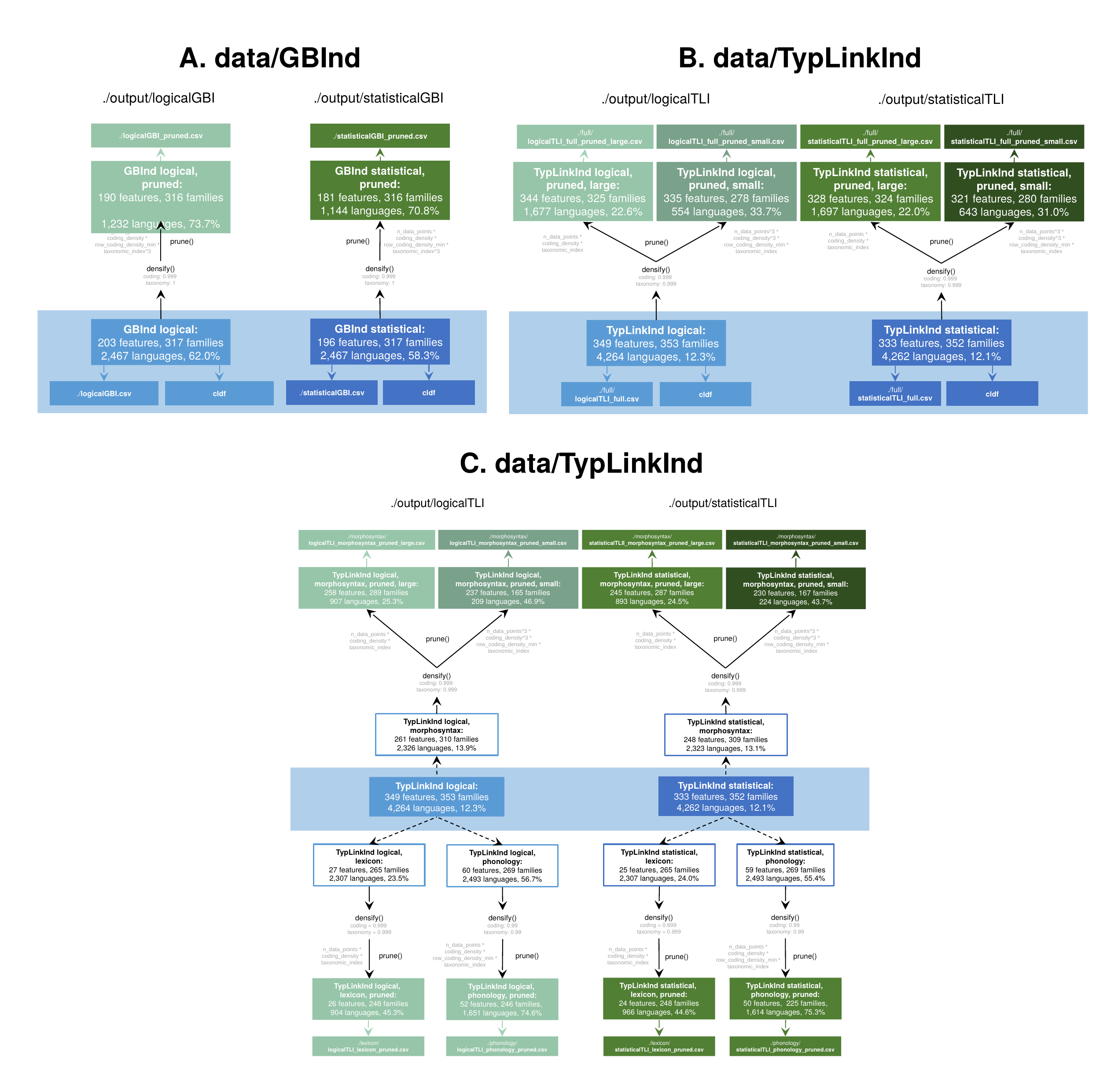

B. data/TypLinkInd
./output/logicalTLI
./output/statisticalTLI
./full/
logicalTLI_full_pruned_small.csv
./full/
statisticalTLI_full_pruned_large.csv
./full/
statisticalTLI_full_pruned_small.csv
./full/
logicalTLI_full_pruned_large.csv
TypLinkInd logical, pruned, large:
344 features, 325 families
1,677 languages, 22.6%
TypLinkInd logical, pruned, small:
335 features, 278 families
554 languages, 33.7%
TypLinkInd statistical,
pruned, large:
328 features, 324 families
1,697 languages, 22.0%
prune()
prune()
densify()
coding: 0.999
taxonomy: 0.999
densify()
coding: 0.999
taxonomy: 0.999

TypLinkInd statistical:
333 features, 352 families
4,262 languages, 12.1%
TypLinkInd logical:
349 features, 353 families
4,264 languages, 12.3%

cldf

./full/
statisticalTLI_full.csv
./full/
logicalTLI_full.csv

cldf

TypLinkInd statistical,
pruned, small:
321 features, 280 families
643 languages, 31.0%
A. data/GBInd
./output/logicalGBI
./output/statisticalGBI

./logicalGBI_pruned.csv

./statisticalGBI_pruned.csv

GBInd statistical,
pruned:
181 features, 316 families
1,144 languages, 70.8%
GBInd logical,
 pruned:
190 features, 316 families
1,232 languages, 73.7%
n_data_points * coding_density * row_coding_density_min * taxonomic_index^3
prune()
prune()
densify()
coding: 0.999
taxonomy: 1
densify()
coding: 0.999
taxonomy: 1

GBInd statistical:
196 features, 317 families
2,467 languages, 58.3%
GBInd logical:
203 features, 317 families
2,467 languages, 62.0%

cldf

./statisticalGBI.csv

./logicalGBI.csv

cldf

n_data_points * coding_density * row_coding_density_min * taxonomic_index^3
n_data_points^3 * coding_density^3 * row_coding_density_min * taxonomic_index
n_data_points^3 * coding_density^3 * row_coding_density_min * taxonomic_index
n_data_points * coding_density * taxonomic_index
n_data_points * coding_density * taxonomic_index
C. data/TypLinkInd
./output/logicalTLI
./output/statisticalTLI
./morphosyntax/
logicalTLI_morphosyntax_pruned_small.csv
./morphosyntax/
statisticalTLII_morphosyntax_pruned_large.csv
./morphosyntax/
statisticalTLI_morphosyntax_pruned_small.csv
./morphosyntax/
logicalTLI_morphosyntax_pruned_large.csv
TypLinkInd logical,
morphosyntax, pruned, large:
258 features, 289 families
907 languages, 25.3%
TypLinkInd logical,
morphosyntax, pruned, small:
237 features, 165 families
209 languages, 46.9%
TypLinkInd statistical,
morphosyntax, pruned, large:
245 features, 287 families
893 languages, 24.5%
n_data_points^3 * coding_density^3 * row_coding_density_min * taxonomic_index
n_data_points * coding_density * taxonomic_index
prune()
prune()
densify()
coding: 0.999
taxonomy: 0.999
densify()
coding: 0.999
taxonomy: 0.999

TypLinkInd statistical:
333 features, 352 families
4,262 languages, 12.1%
TypLinkInd logical:
349 features, 353 families
4,264 languages, 12.3%
TypLinkInd statistical,
morphosyntax, pruned, small:
230 features, 167 families
224 languages, 43.7%
TypLinkInd logical,
morphosyntax:
261 features, 310 families
2,326 languages, 13.9%
TypLinkInd statistical,
morphosyntax:
248 features, 309 families
2,323 languages, 13.1%
TypLinkInd logical,
lexicon:
27 features, 265 families
2,307 languages, 23.5%
TypLinkInd statistical,
lexicon:
25 features, 265 families
2,307 languages, 24.0%
TypLinkInd statistical,
phonology:
59 features, 269 families
2,493 languages, 55.4%
TypLinkInd logical,
phonology:
60 features, 269 families
2,493 languages, 56.7%
densify()
coding = 0.999
taxonomy = 0.999
densify()
coding = 0.999
taxonomy = 0.999
n_data_points * coding_density * taxonomic_index
prune()
TypLinkInd statistical,
lexicon, pruned:
24 features, 248 families
966 languages, 44.6%
TypLinkInd logical,
lexicon, pruned:
26 features, 248 families
904 languages, 45.3%
./lexicon/
statisticalTLI_lexicon_pruned.csv
./lexicon/
logicalTLI_lexicon_pruned.csv
densify()
coding: 0.99
taxonomy: 0.99
densify()
coding: 0.99
taxonomy: 0.99
TypLinkInd statistical,
phonology, pruned:
50 features,  225 families,
1,614 languages, 75.3%
TypLinkInd logical,
phonology, pruned:
52 features, 246 families,
1,651 languages, 74.6%
./phonology/
statisticalTLI_phonology_pruned.csv
./phonology/
logicalTLI_phonology_pruned.csv
n_data_points^3 * coding_density^3 * row_coding_density_min * taxonomic_index
n_data_points * coding_density * taxonomic_index
n_data_points * coding_density * row_coding_density_min * taxonomic_index
n_data_points * coding_density * row_coding_density_min * taxonomic_index
n_data_points * coding_density * taxonomic_index
prune()
prune()
prune()